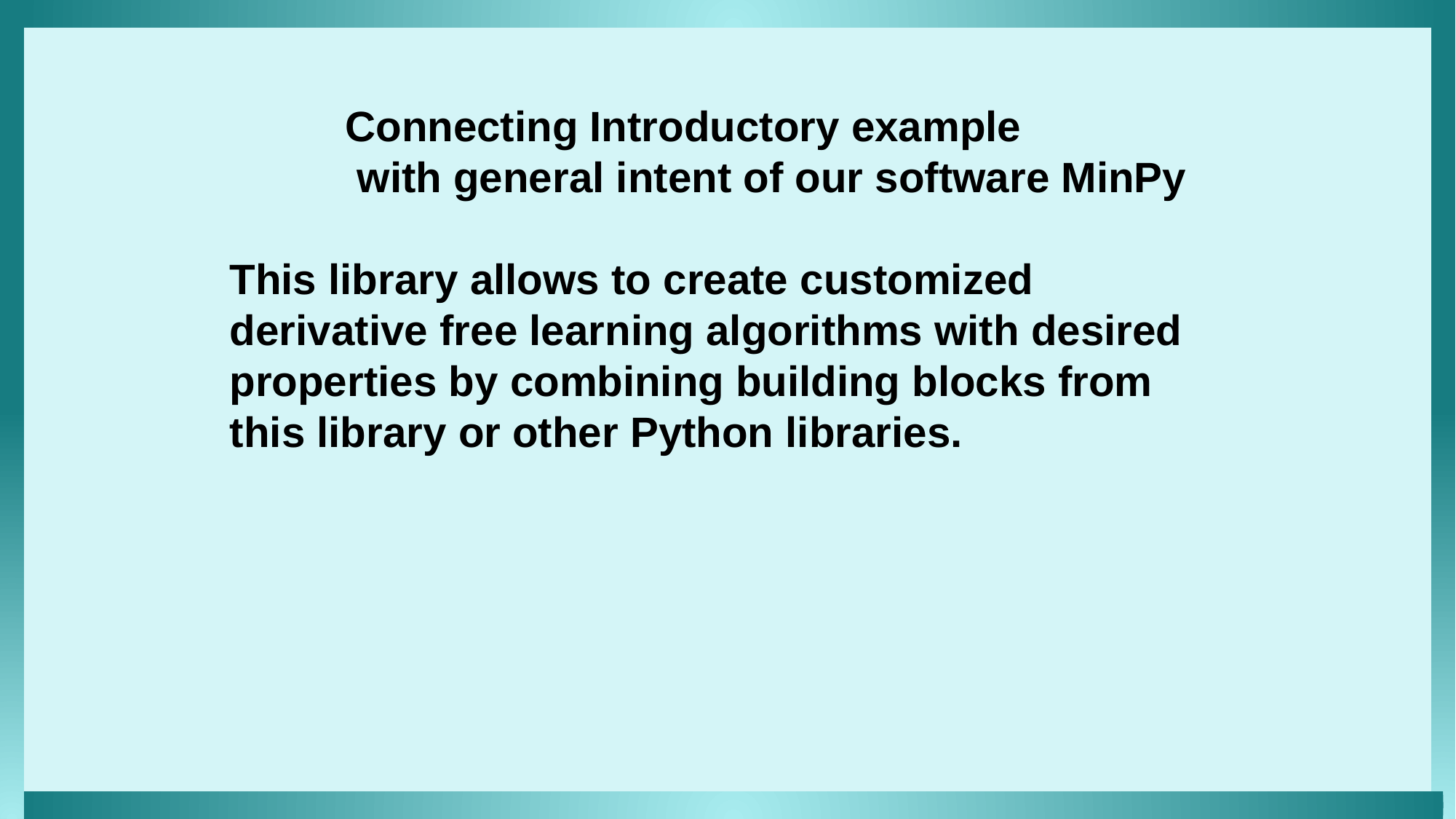

Connecting Introductory example
 with general intent of our software MinPy

This library allows to create customized derivative free learning algorithms with desired properties by combining building blocks from this library or other Python libraries.